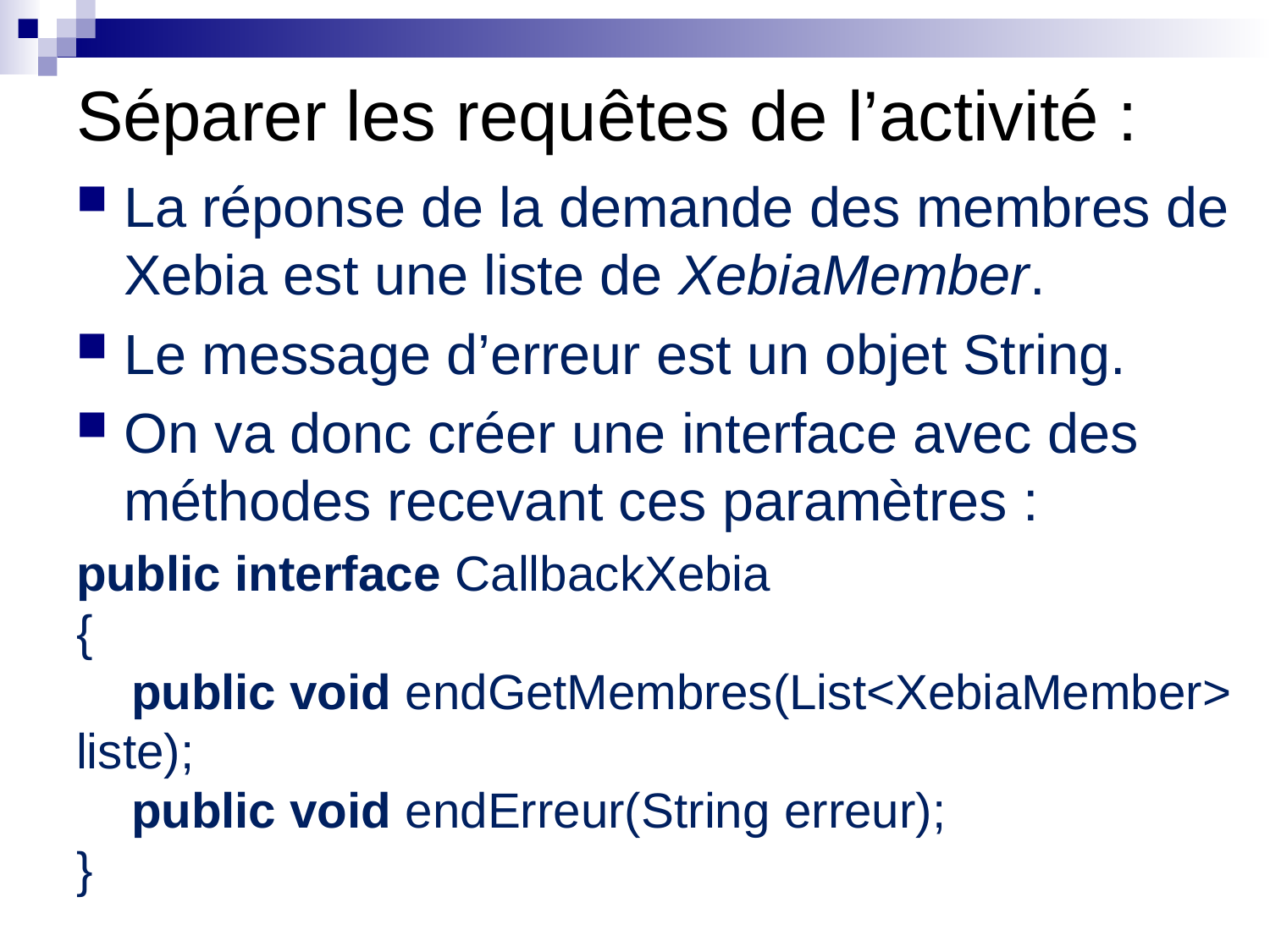

# Séparer les requêtes de l’activité :
La réponse de la demande des membres de Xebia est une liste de XebiaMember.
Le message d’erreur est un objet String.
On va donc créer une interface avec des méthodes recevant ces paramètres :
public interface CallbackXebia
{
    public void endGetMembres(List<XebiaMember> liste);
    public void endErreur(String erreur);
}